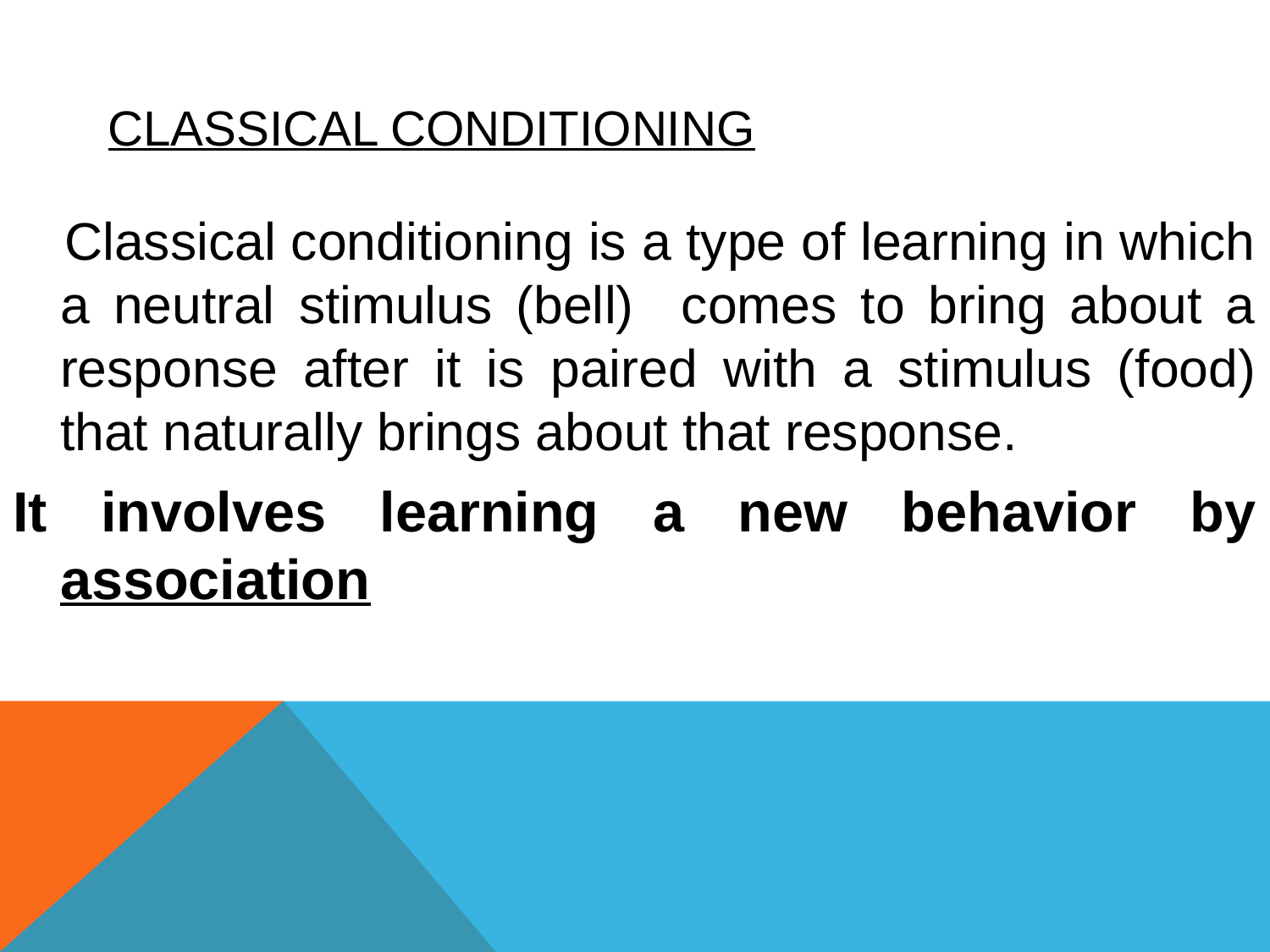

# Classical conditioning
     Classical conditioning is a type of learning in which a neutral stimulus (bell)  comes to bring about a response after it is paired with a stimulus (food) that naturally brings about that response.
It involves learning a new behavior by association